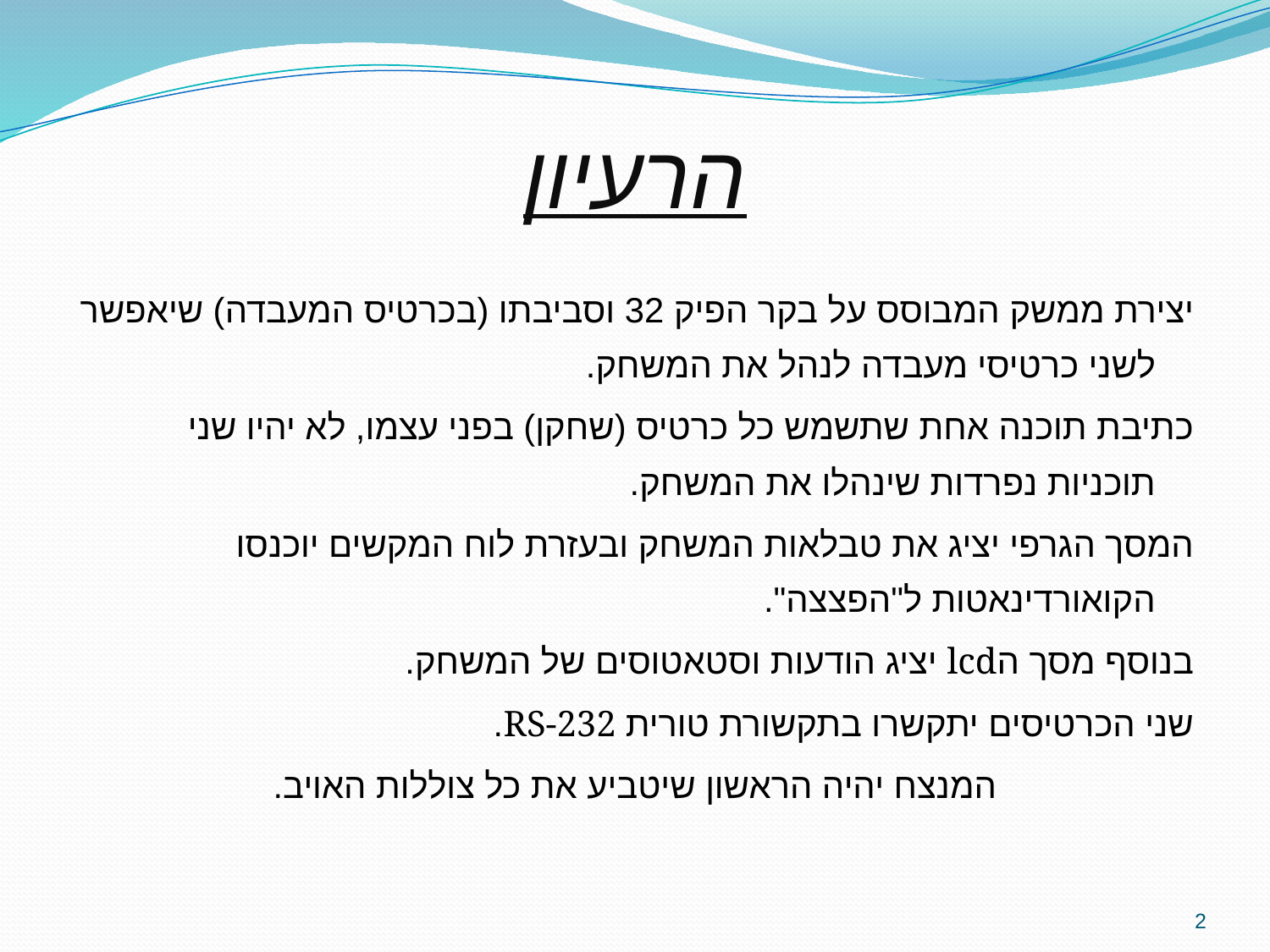

# הרעיון
יצירת ממשק המבוסס על בקר הפיק 32 וסביבתו (בכרטיס המעבדה) שיאפשר לשני כרטיסי מעבדה לנהל את המשחק.
כתיבת תוכנה אחת שתשמש כל כרטיס (שחקן) בפני עצמו, לא יהיו שני תוכניות נפרדות שינהלו את המשחק.
המסך הגרפי יציג את טבלאות המשחק ובעזרת לוח המקשים יוכנסו הקואורדינאטות ל"הפצצה".
בנוסף מסך הlcd יציג הודעות וסטאטוסים של המשחק.
שני הכרטיסים יתקשרו בתקשורת טורית RS-232.
המנצח יהיה הראשון שיטביע את כל צוללות האויב.
2